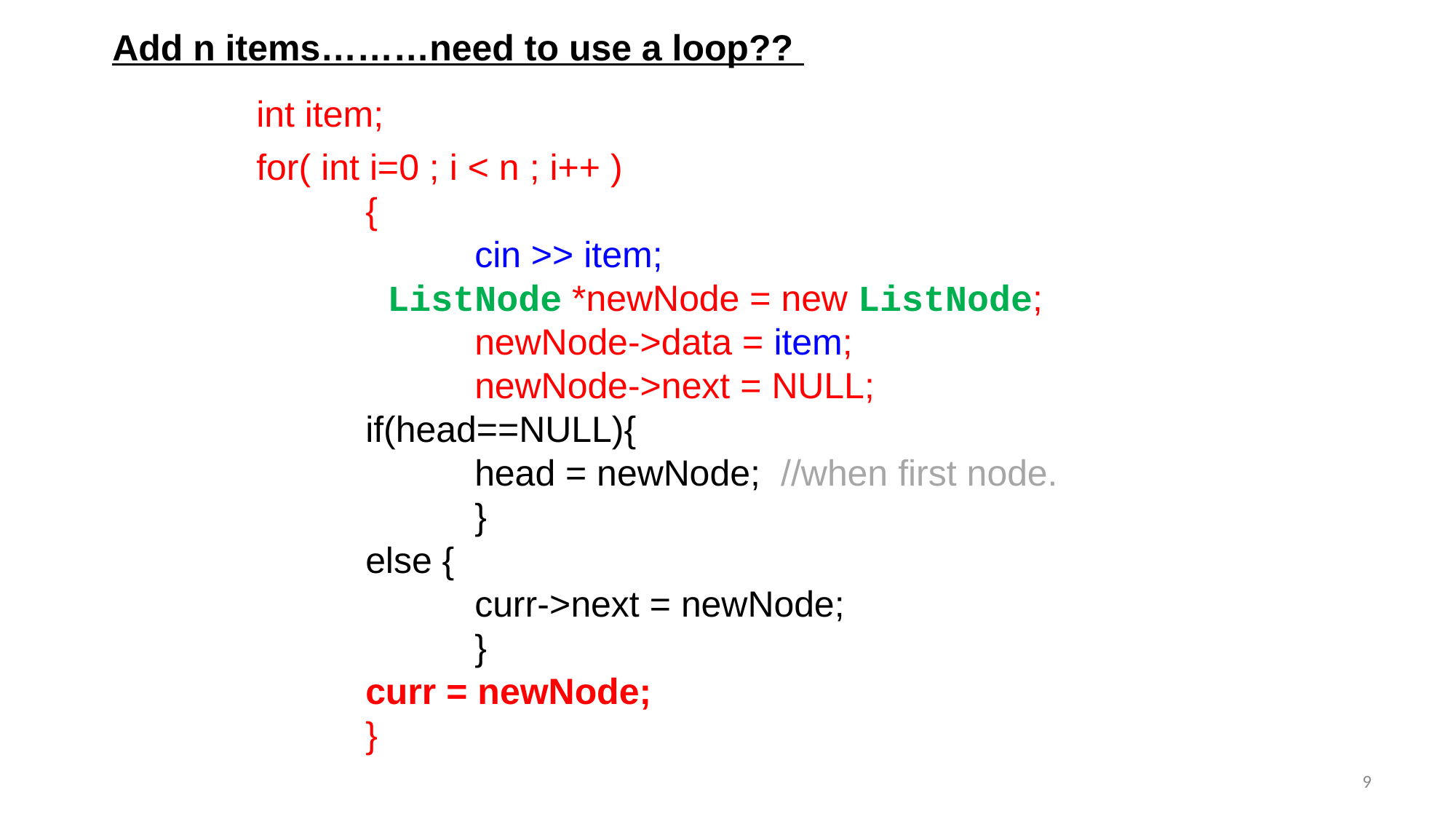

Add n items………need to use a loop??
int item;

for( int i=0 ; i < n ; i++ )
	{
		cin >> item;
	 ListNode *newNode = new ListNode;
		newNode->data = item;
		newNode->next = NULL;
	if(head==NULL){
		head = newNode;  //when first node.
		}
	else {
		curr->next = newNode;
		}
	curr = newNode;
	}

9